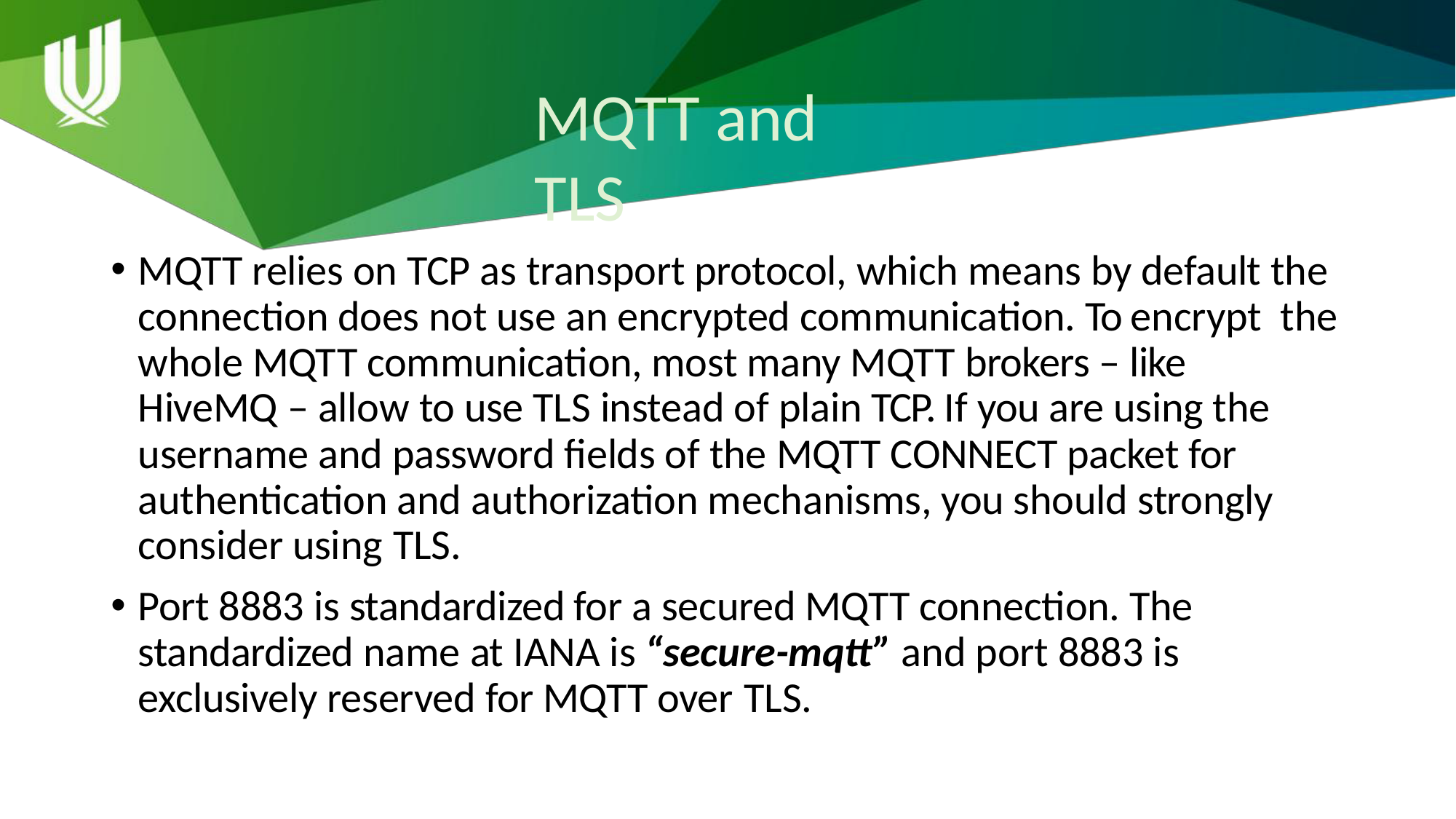

# MQTT and TLS
MQTT relies on TCP as transport protocol, which means by default the  connection does not use an encrypted communication. To encrypt  the whole MQTT communication, most many MQTT brokers – like  HiveMQ – allow to use TLS instead of plain TCP. If you are using the  username and password fields of the MQTT CONNECT packet for  authentication and authorization mechanisms, you should strongly  consider using TLS.
Port 8883 is standardized for a secured MQTT connection. The  standardized name at IANA is “secure-mqtt” and port 8883 is  exclusively reserved for MQTT over TLS.